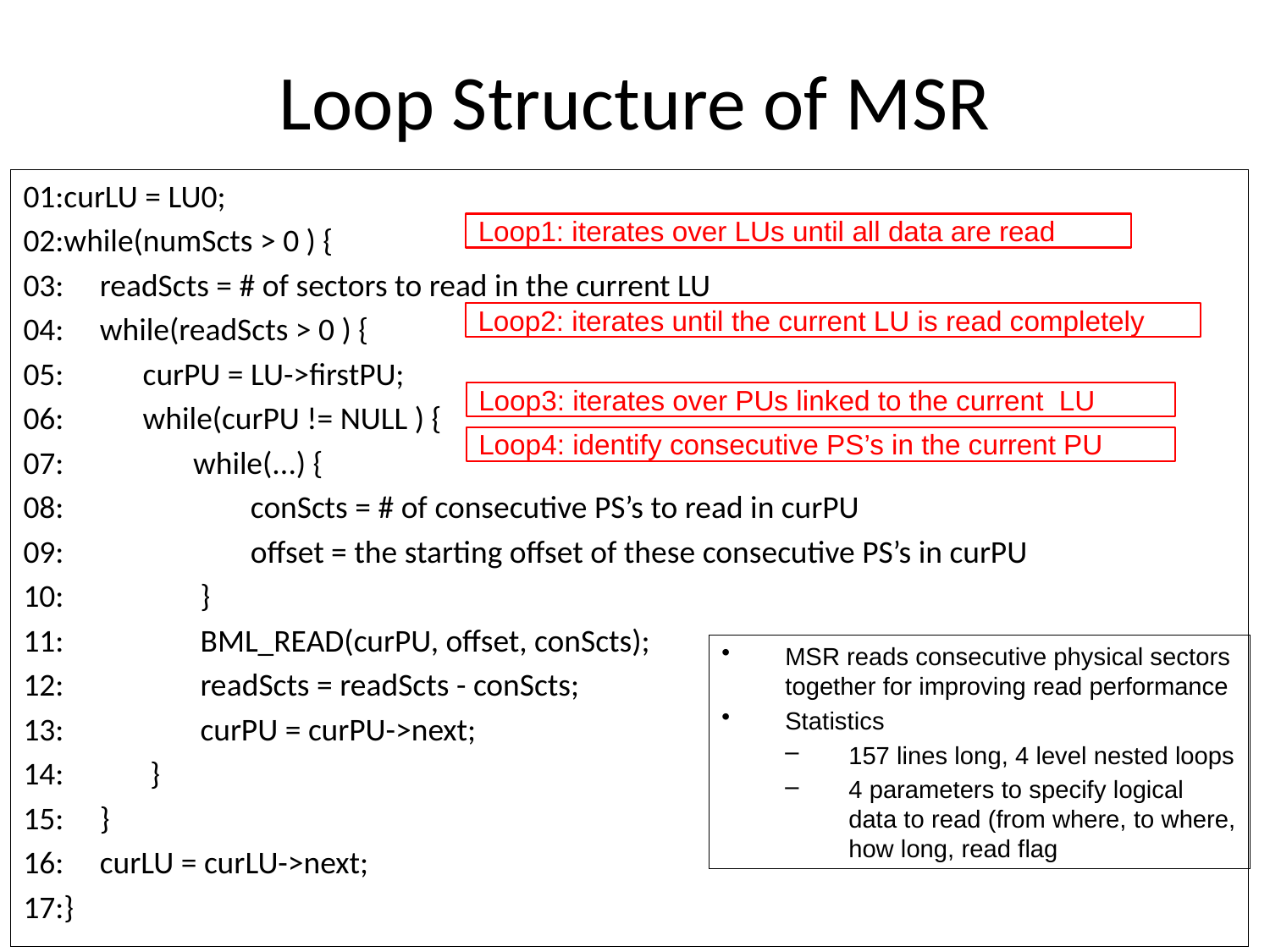

# Loop Structure of MSR
01:curLU = LU0;
02:while(numScts > 0 ) {
03:     readScts = # of sectors to read in the current LU
04:     while(readScts > 0 ) {
05:           curPU = LU->firstPU;
06:           while(curPU != NULL ) {
07:                  while(...) {
08:                          conScts = # of consecutive PS’s to read in curPU
09:                          offset = the starting offset of these consecutive PS’s in curPU
10:                   }
11:                   BML_READ(curPU, offset, conScts);
12:                   readScts = readScts - conScts;
13:                   curPU = curPU->next;
14:            }
15:     }
16:     curLU = curLU->next;
17:}

Loop1: iterates over LUs until all data are read
Loop2: iterates until the current LU is read completely
Loop3: iterates over PUs linked to the current  LU
Loop4: identify consecutive PS’s in the current PU
MSR reads consecutive physical sectors together for improving read performance
Statistics
157 lines long, 4 level nested loops
4 parameters to specify logical data to read (from where, to where, how long, read flag
17